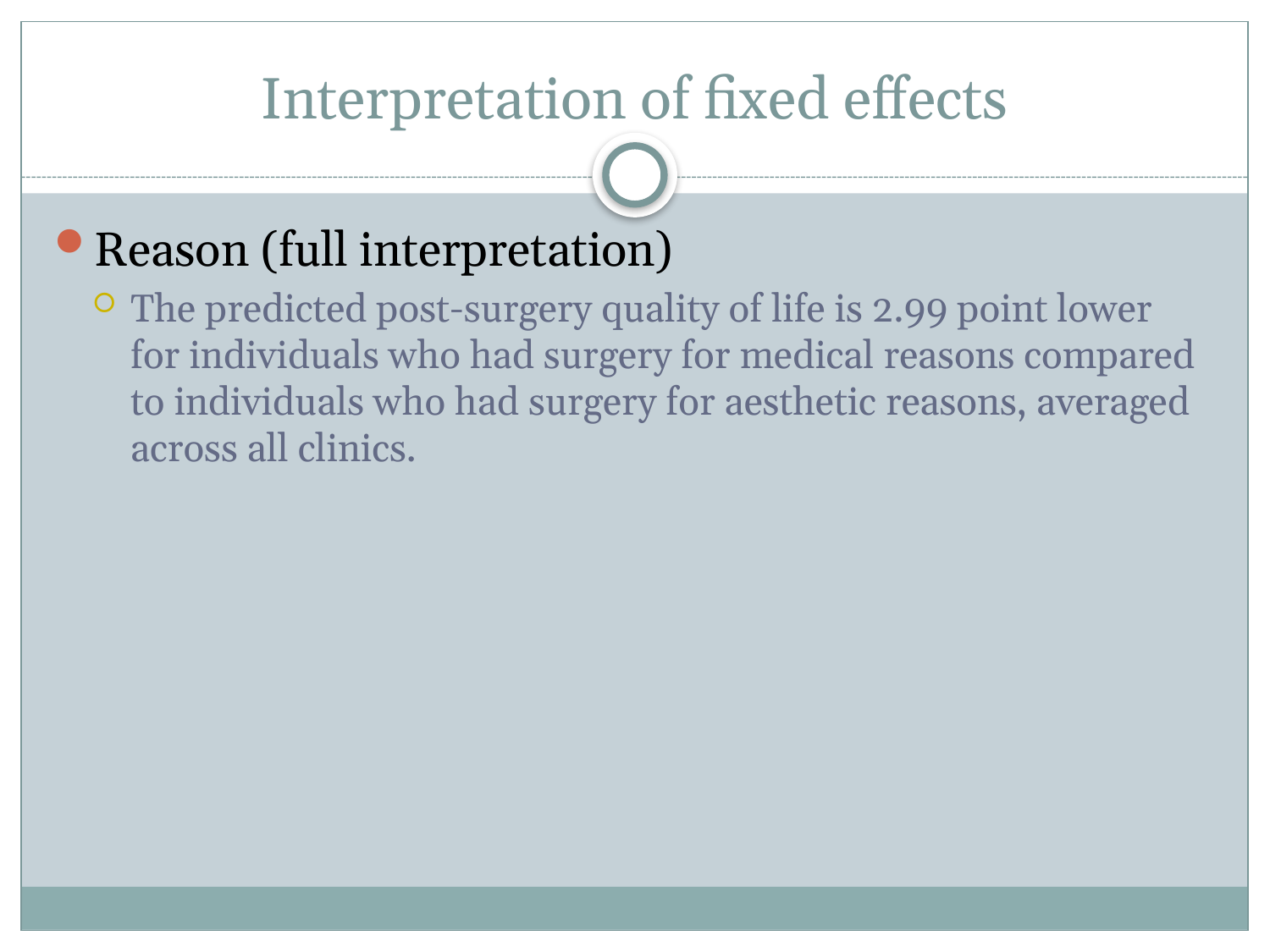

# Interpretation of fixed effects
Reason (full interpretation)
The predicted post-surgery quality of life is 2.99 point lower for individuals who had surgery for medical reasons compared to individuals who had surgery for aesthetic reasons, averaged across all clinics.